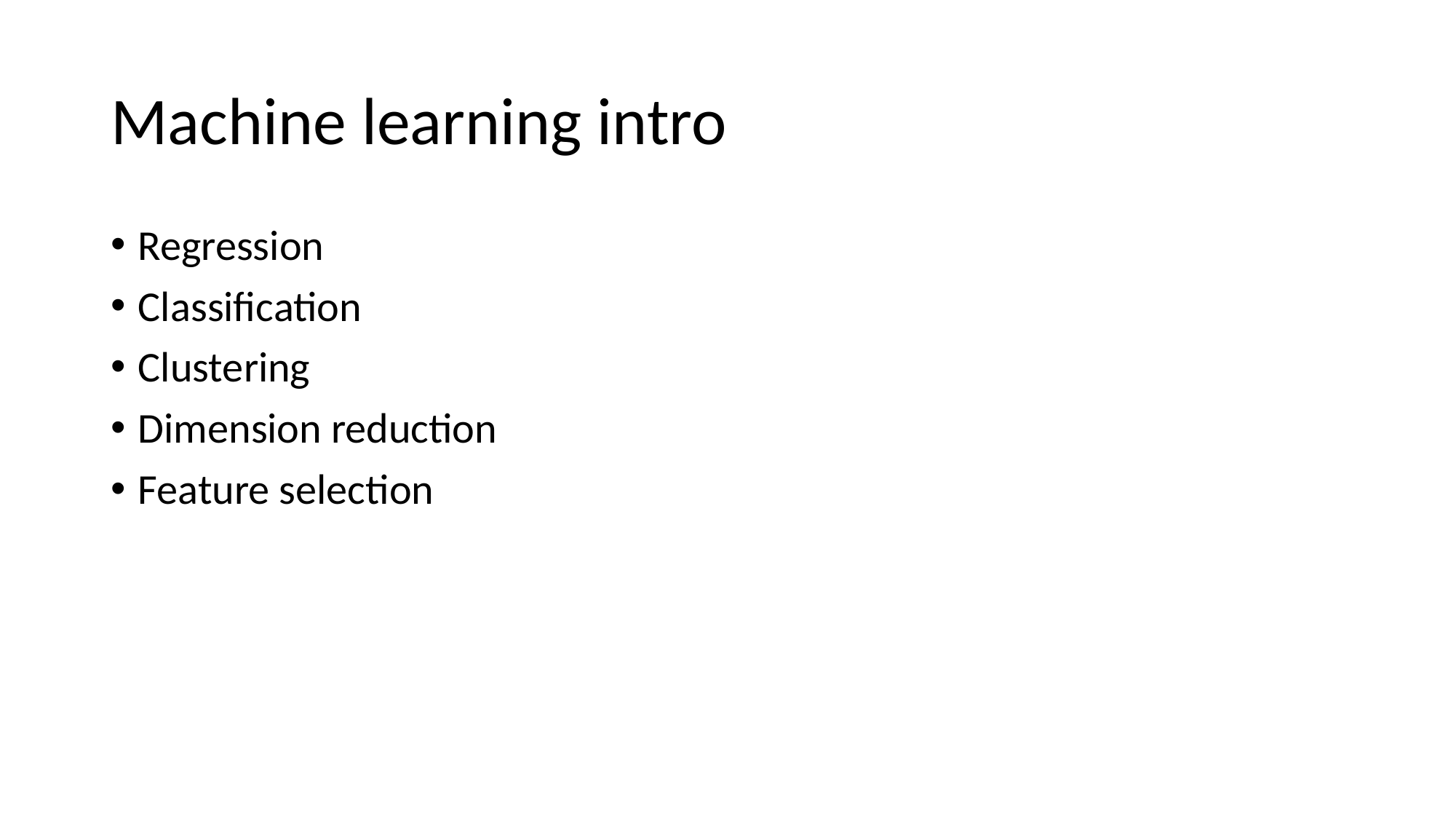

# Machine learning intro
Regression
Classification
Clustering
Dimension reduction
Feature selection